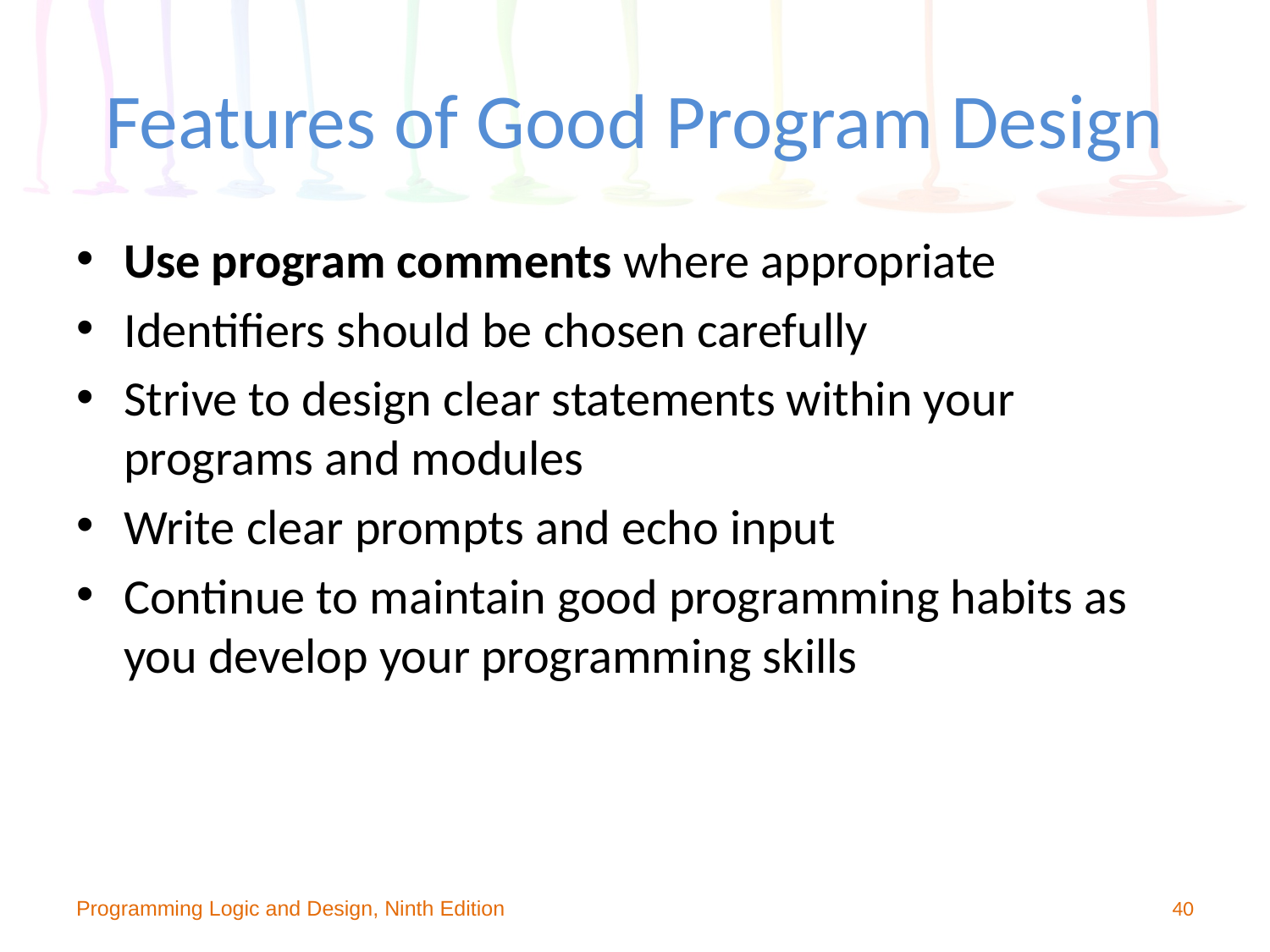

# Features of Good Program Design
Use program comments where appropriate
Identifiers should be chosen carefully
Strive to design clear statements within your programs and modules
Write clear prompts and echo input
Continue to maintain good programming habits as you develop your programming skills
Programming Logic and Design, Ninth Edition
40